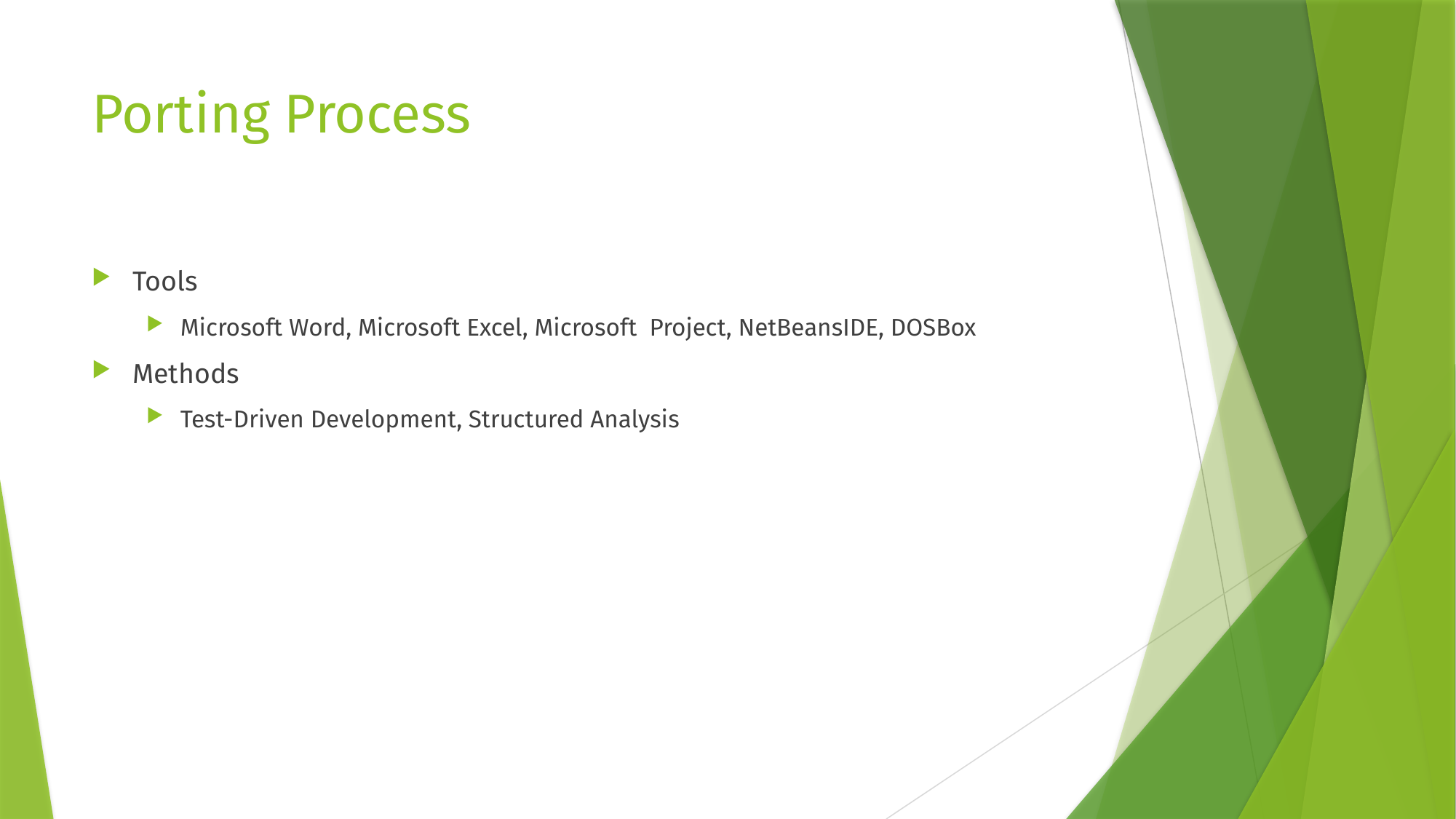

# Porting Process
Tools
Microsoft Word, Microsoft Excel, Microsoft  Project, NetBeansIDE, DOSBox
Methods
Test-Driven Development, Structured Analysis